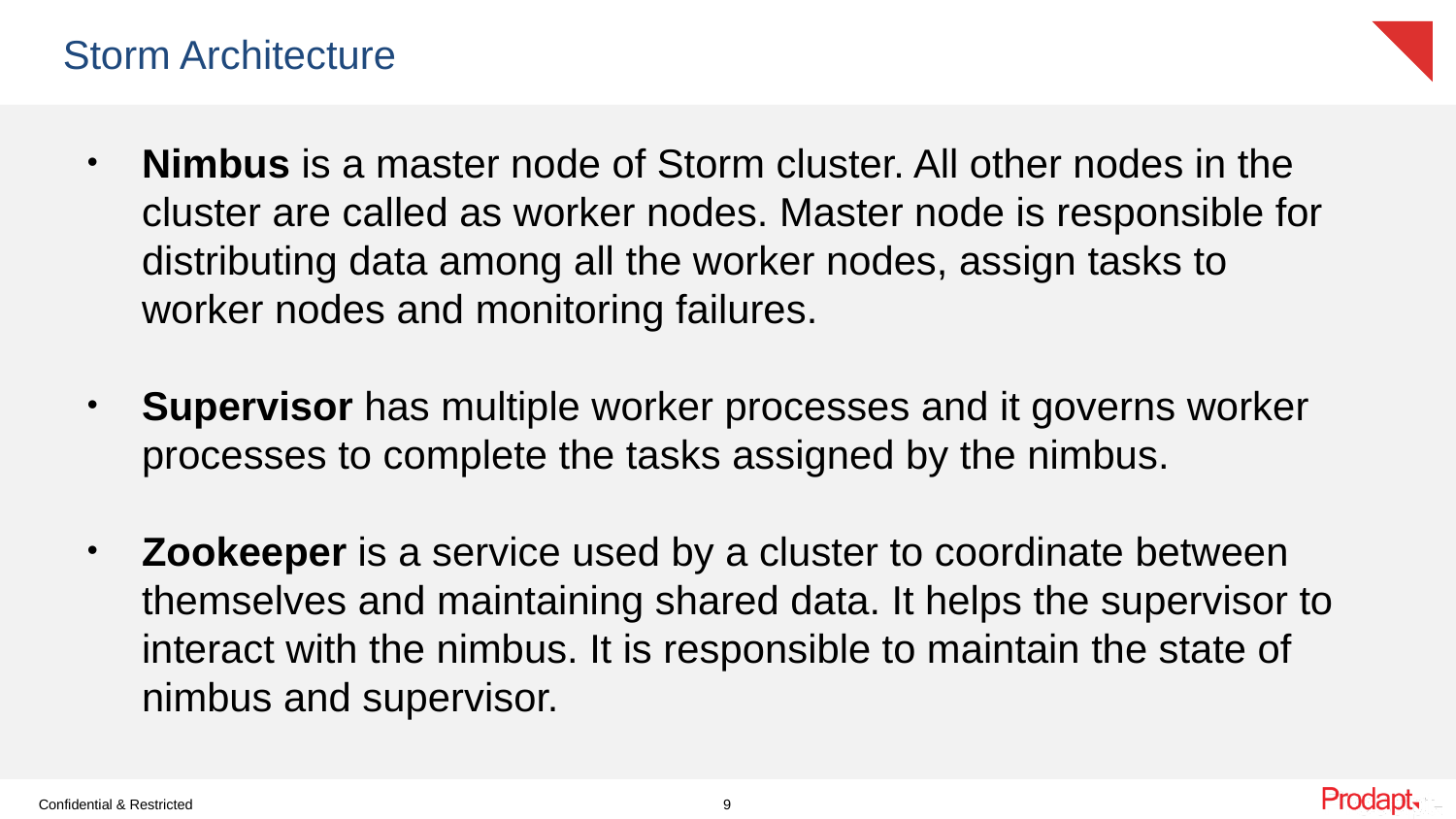

Storm Architecture
Nimbus is a master node of Storm cluster. All other nodes in the cluster are called as worker nodes. Master node is responsible for distributing data among all the worker nodes, assign tasks to worker nodes and monitoring failures.

Supervisor has multiple worker processes and it governs worker processes to complete the tasks assigned by the nimbus.

Zookeeper is a service used by a cluster to coordinate between themselves and maintaining shared data. It helps the supervisor to interact with the nimbus. It is responsible to maintain the state of nimbus and supervisor.

9